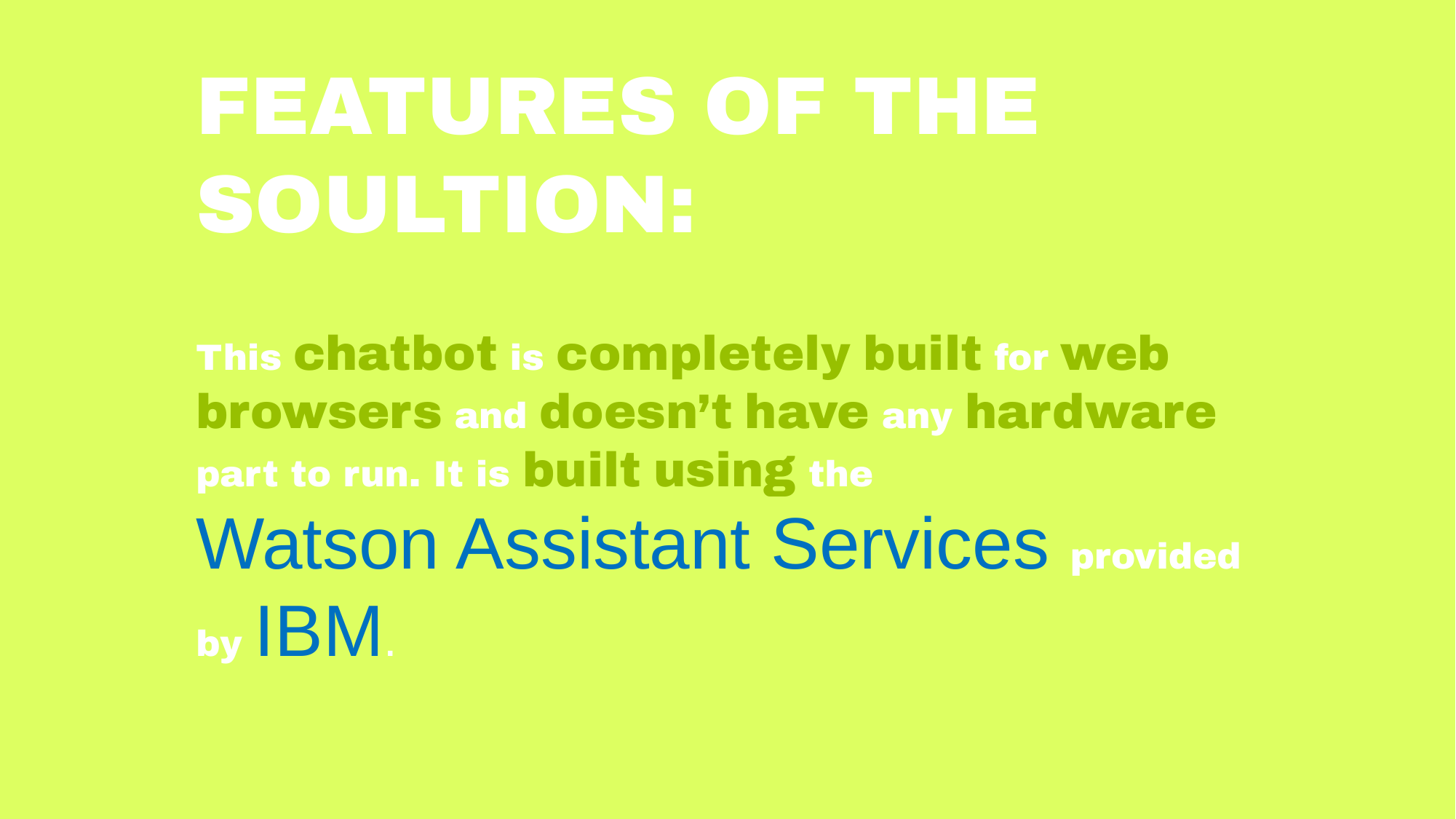

FEATURES OF THE SOULTION:

This chatbot is completely built for web browsers and doesn’t have any hardware part to run. It is built using the
Watson Assistant Services provided by IBM.